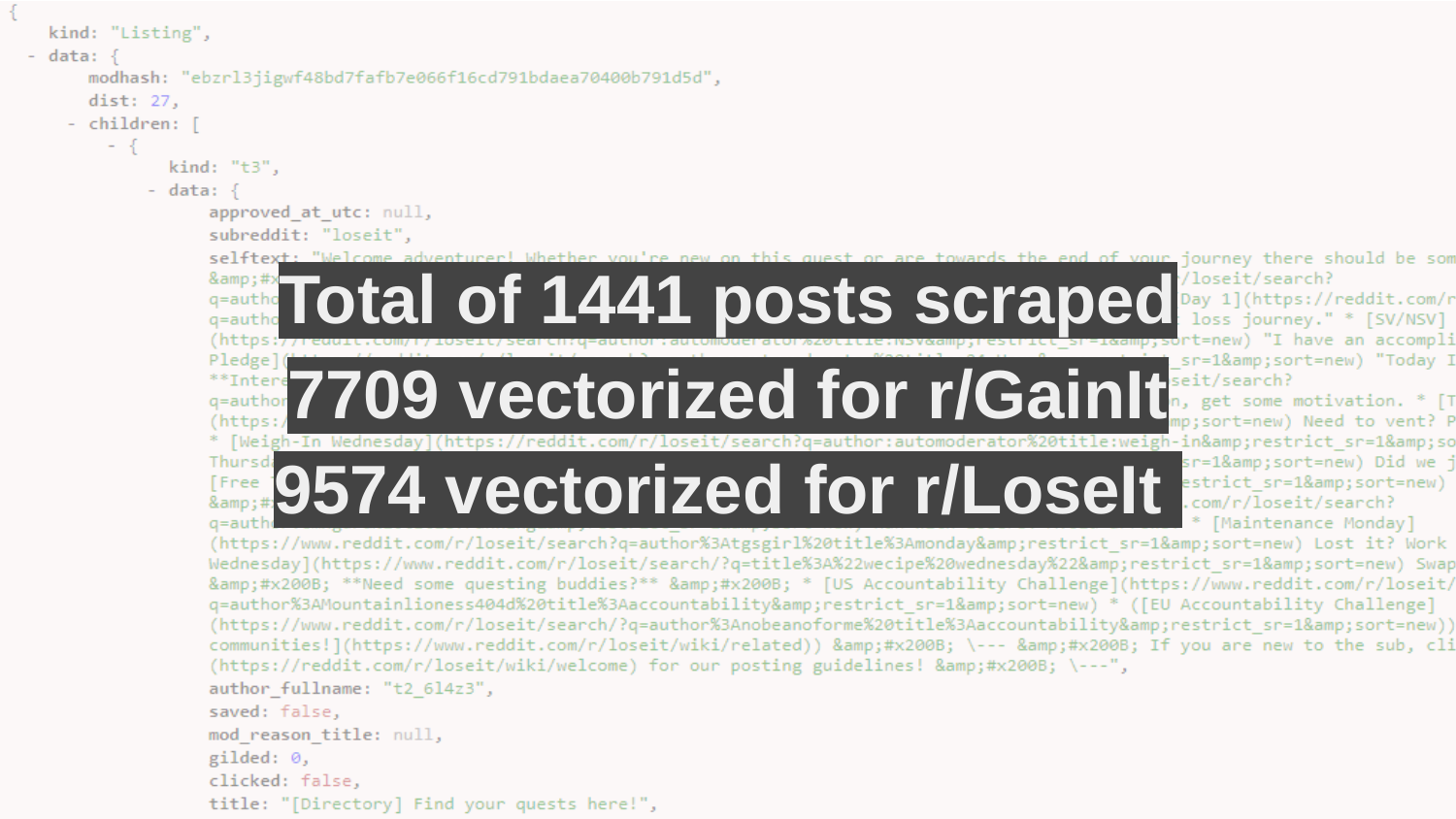

Total of 1441 posts scraped
7709 vectorized for r/GainIt
9574 vectorized for r/LoseIt